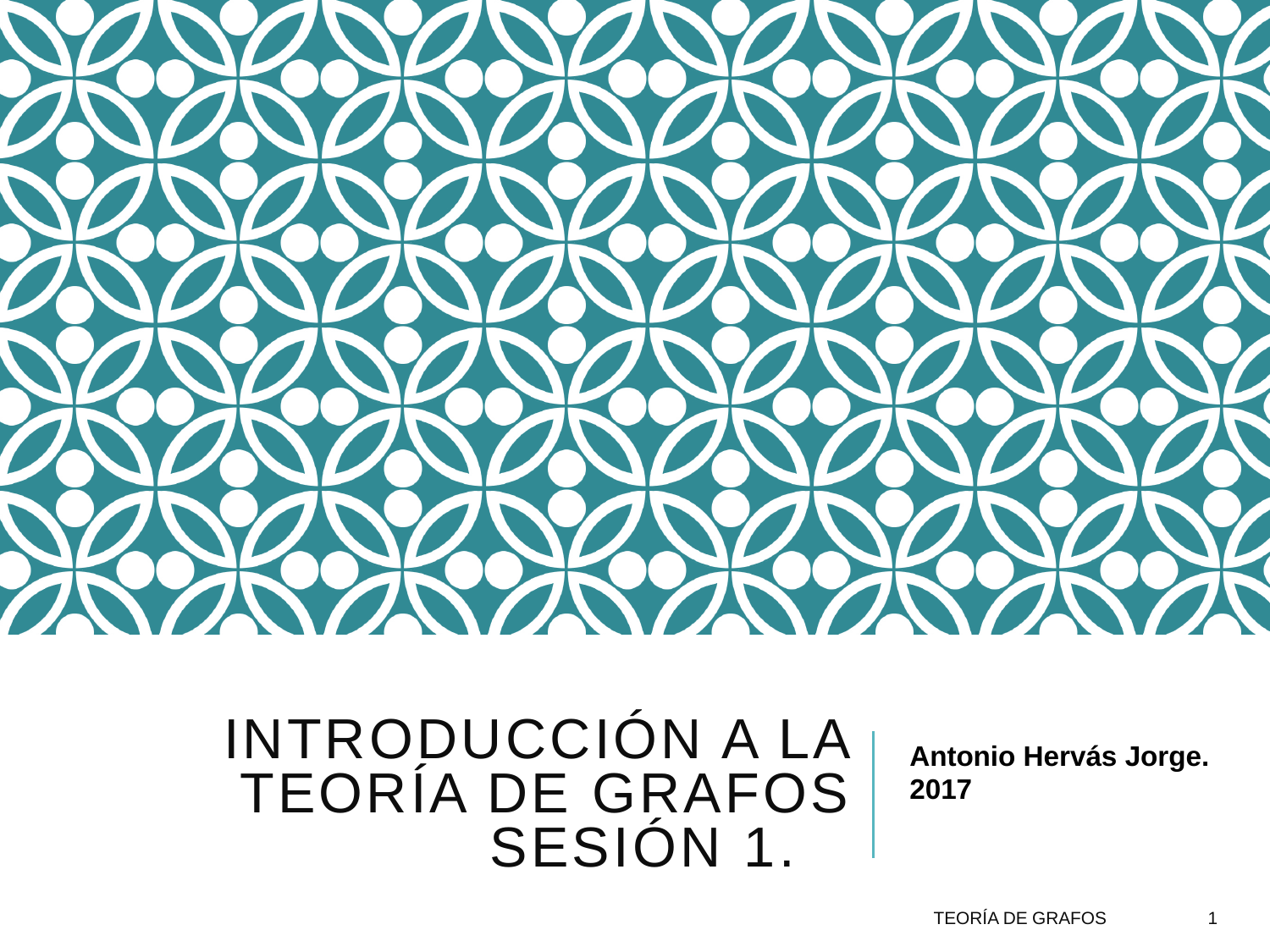

Antonio Hervás Jorge. 2017

# INTRODUCCIÓN A LA TEORÍA DE GRAFOS SESIÓN 1.
Teoría de Grafos
1